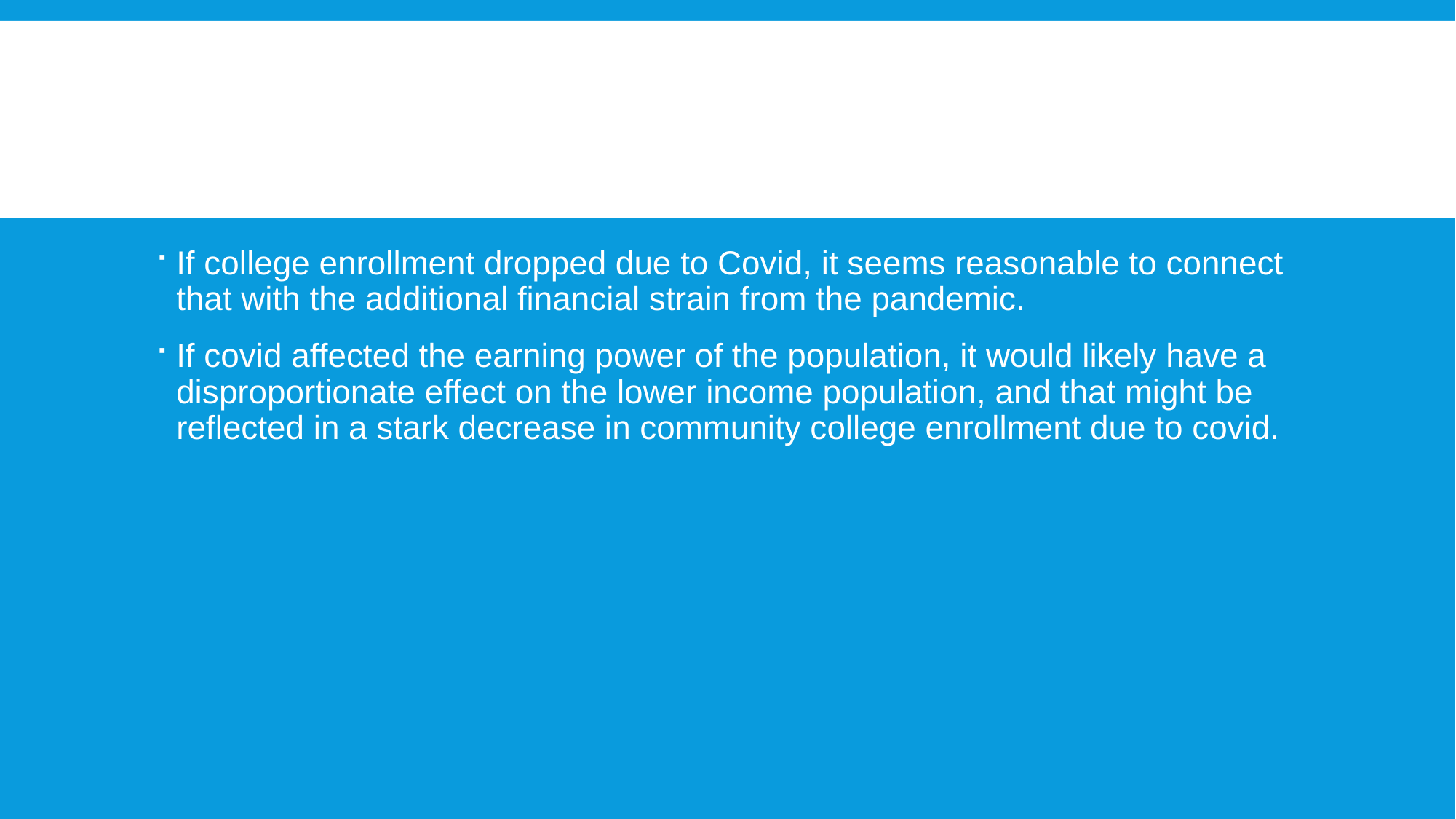

If college enrollment dropped due to Covid, it seems reasonable to connect that with the additional financial strain from the pandemic.
If covid affected the earning power of the population, it would likely have a disproportionate effect on the lower income population, and that might be reflected in a stark decrease in community college enrollment due to covid.